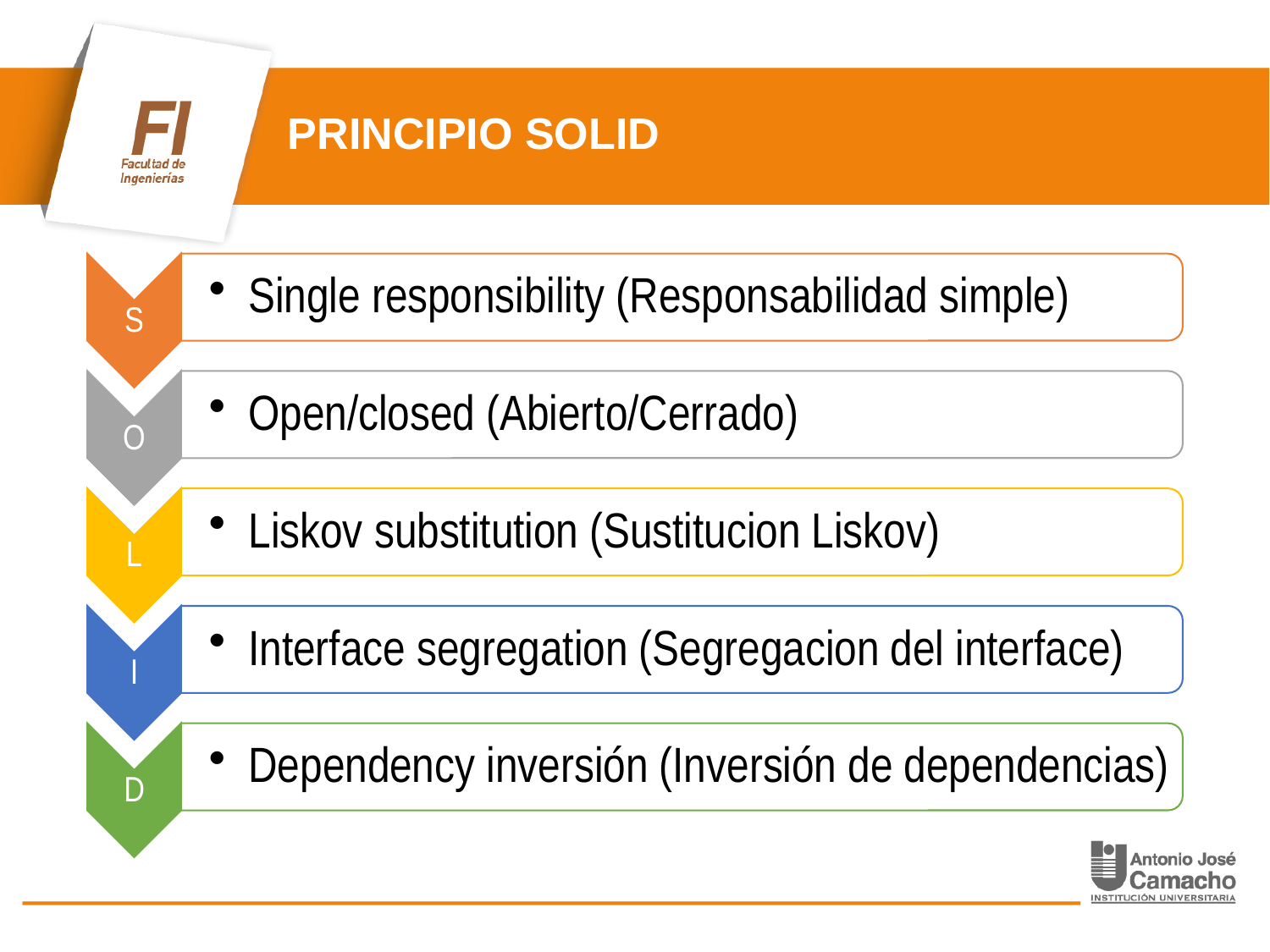

# PRINCIPIO SOLID
S
Single responsibility (Responsabilidad simple)
O
Open/closed (Abierto/Cerrado)
L
Liskov substitution (Sustitucion Liskov)
I
Interface segregation (Segregacion del interface)
D
Dependency inversión (Inversión de dependencias)